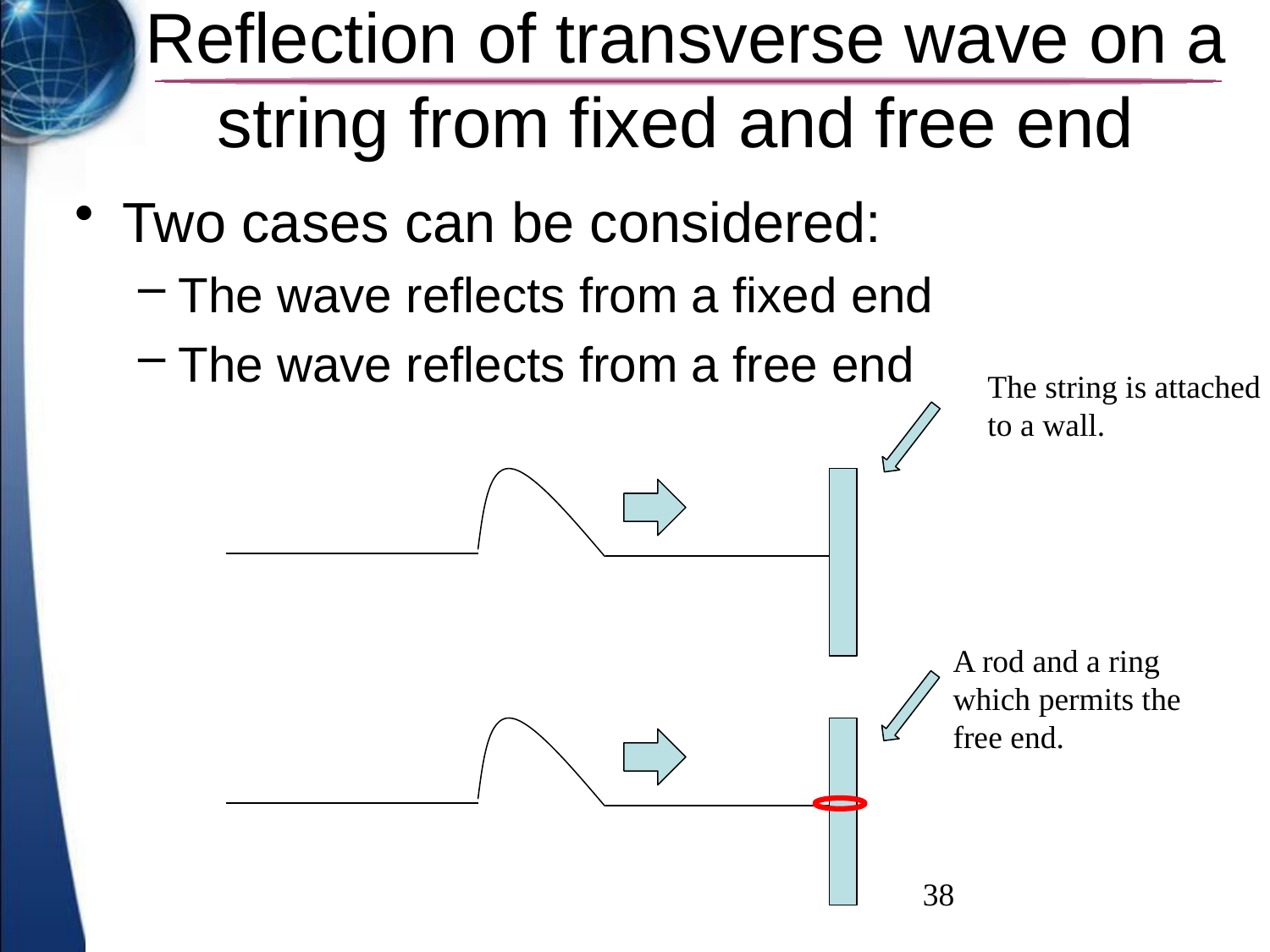

# Reflection of transverse wave on a string from fixed and free end
Two cases can be considered:
The wave reflects from a fixed end
The wave reflects from a free end
The string is attached
to a wall.

A rod and a ring which permits the free end.

38
38